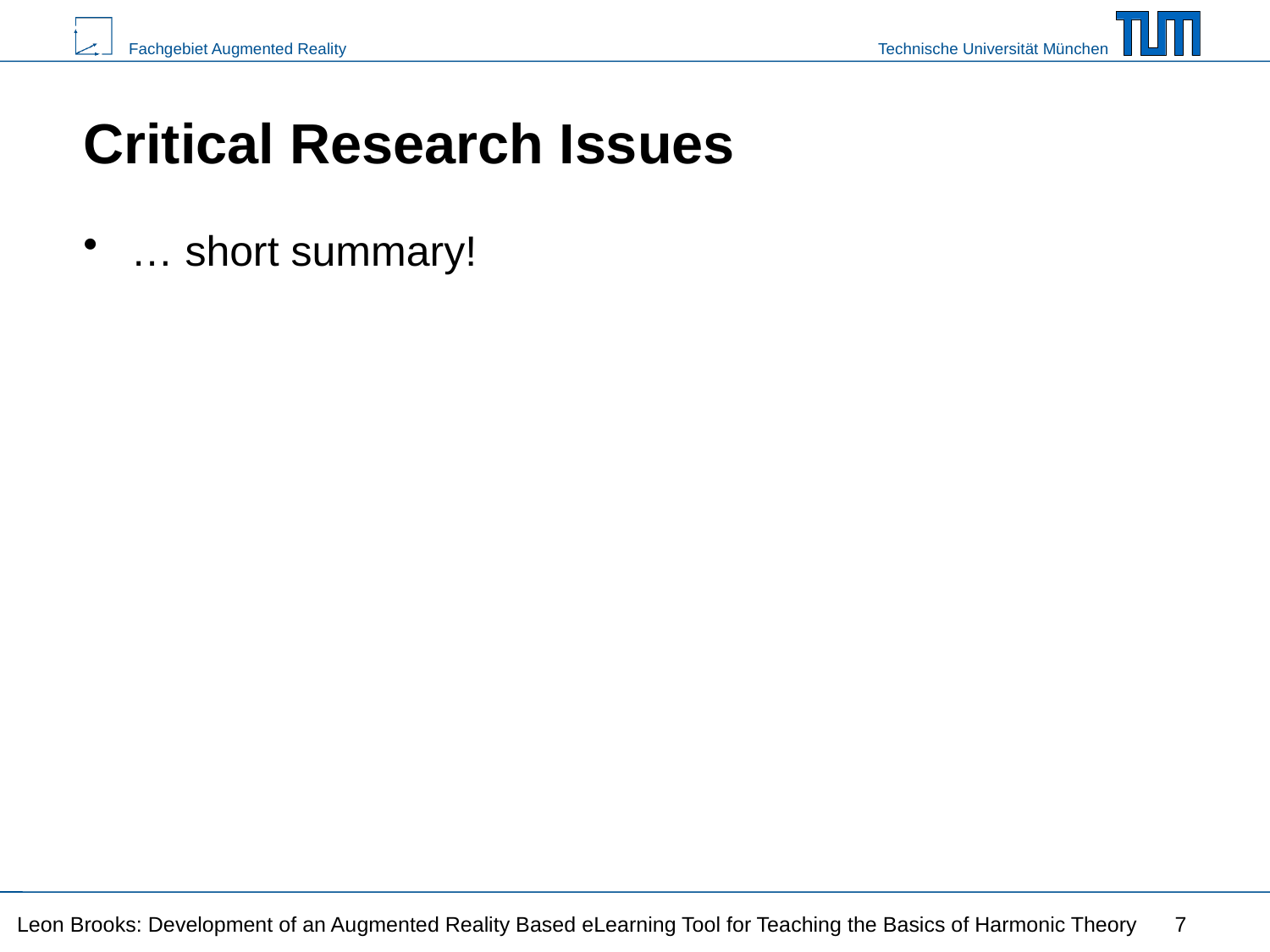

# Critical Research Issues
… short summary!
Leon Brooks: Development of an Augmented Reality Based eLearning Tool for Teaching the Basics of Harmonic Theory
7